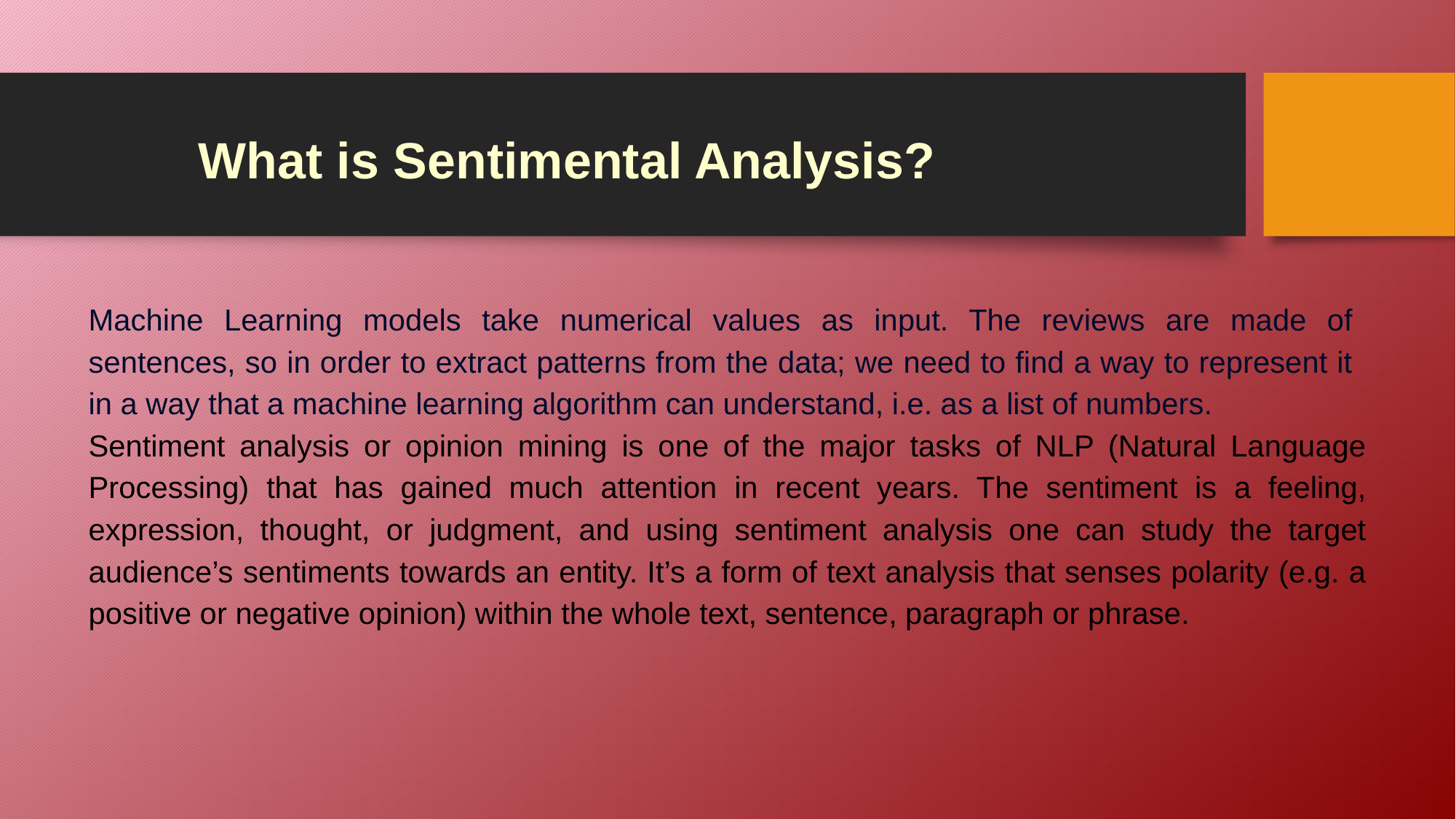

What is Sentimental Analysis?
Machine Learning models take numerical values as input. The reviews are made of sentences, so in order to extract patterns from the data; we need to find a way to represent it in a way that a machine learning algorithm can understand, i.e. as a list of numbers.
Sentiment analysis or opinion mining is one of the major tasks of NLP (Natural Language Processing) that has gained much attention in recent years. The sentiment is a feeling, expression, thought, or judgment, and using sentiment analysis one can study the target audience’s sentiments towards an entity. It’s a form of text analysis that senses polarity (e.g. a positive or negative opinion) within the whole text, sentence, paragraph or phrase.